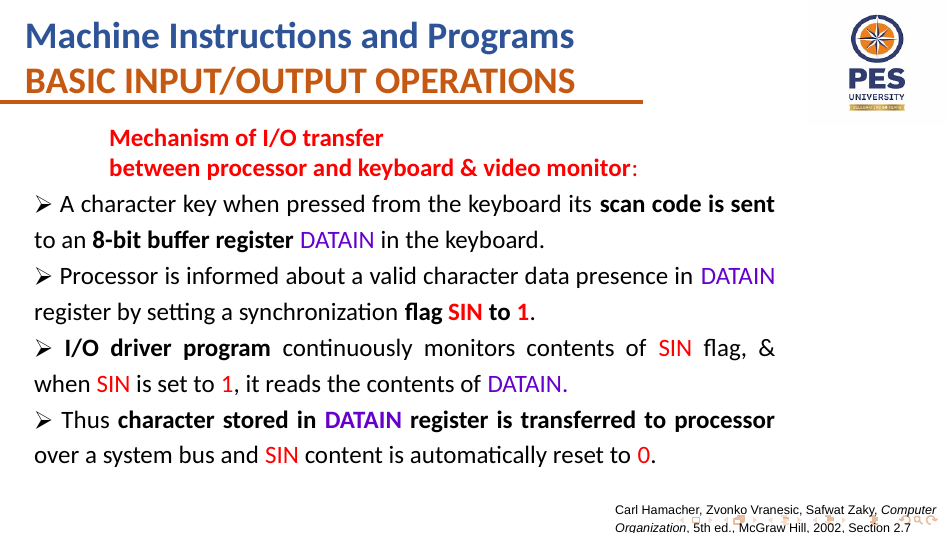

Machine Instructions and Programs
BASIC INPUT/OUTPUT OPERATIONS

Mechanism of I/O transfer
between processor and keyboard & video monitor:
 A character key when pressed from the keyboard its scan code is sent to an 8-bit buffer register DATAIN in the keyboard.
 Processor is informed about a valid character data presence in DATAIN register by setting a synchronization flag SIN to 1.
 I/O driver program continuously monitors contents of SIN flag, & when SIN is set to 1, it reads the contents of DATAIN.
 Thus character stored in DATAIN register is transferred to processor over a system bus and SIN content is automatically reset to 0.

Carl Hamacher, Zvonko Vranesic, Safwat Zaky, Computer Organization, 5th ed., McGraw Hill, 2002, Section 2.7